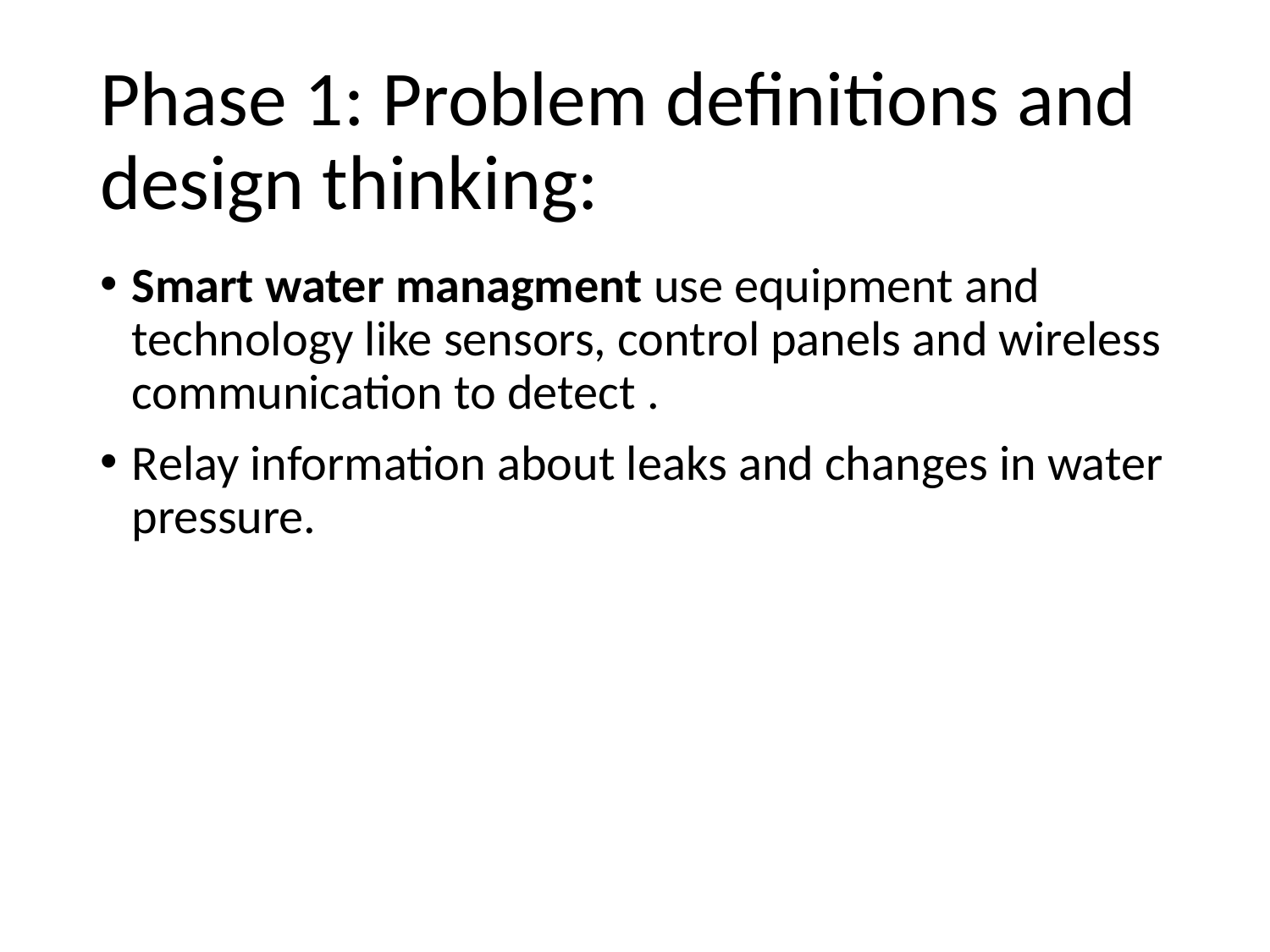

# Phase 1: Problem definitions and design thinking:
Smart water managment use equipment and technology like sensors, control panels and wireless communication to detect .
Relay information about leaks and changes in water pressure.